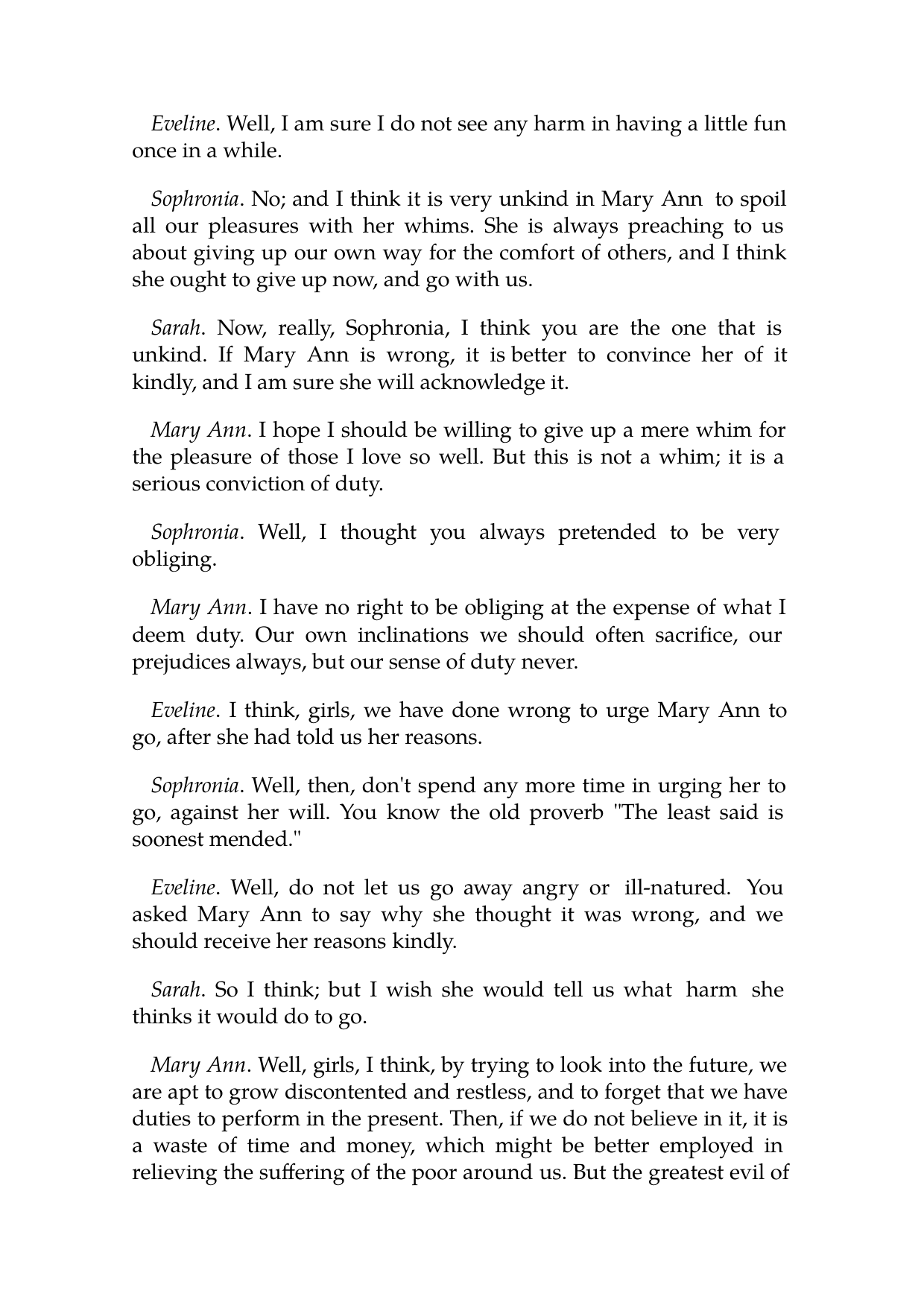

Eveline. Well, I am sure I do not see any harm in having a little fun  once in a while.
Sophronia. No; and I think it is very unkind in Mary Ann to spoil  all our pleasures with her whims. She is always preaching to us  about giving up our own way for the comfort of others, and I think  she ought to give up now, and go with us.
Sarah. Now, really, Sophronia, I think you are the one that is  unkind. If Mary Ann is wrong, it is better to convince her of it  kindly, and I am sure she will acknowledge it.
Mary Ann. I hope I should be willing to give up a mere whim for  the pleasure of those I love so well. But this is not a whim; it is a  serious conviction of duty.
Sophronia. Well, I thought you always pretended to be very  obliging.
Mary Ann. I have no right to be obliging at the expense of what I  deem duty. Our own inclinations we should often sacrifice, our  prejudices always, but our sense of duty never.
Eveline. I think, girls, we have done wrong to urge Mary Ann to  go, after she had told us her reasons.
Sophronia. Well, then, don't spend any more time in urging her to  go, against her will. You know the old proverb "The least said is  soonest mended."
Eveline. Well, do not let us go away angry or ill-natured. You  asked Mary Ann to say why she thought it was wrong, and we  should receive her reasons kindly.
Sarah. So I think; but I wish she would tell us what harm she  thinks it would do to go.
Mary Ann. Well, girls, I think, by trying to look into the future, we  are apt to grow discontented and restless, and to forget that we have  duties to perform in the present. Then, if we do not believe in it, it is  a waste of time and money, which might be better employed in  relieving the suffering of the poor around us. But the greatest evil of